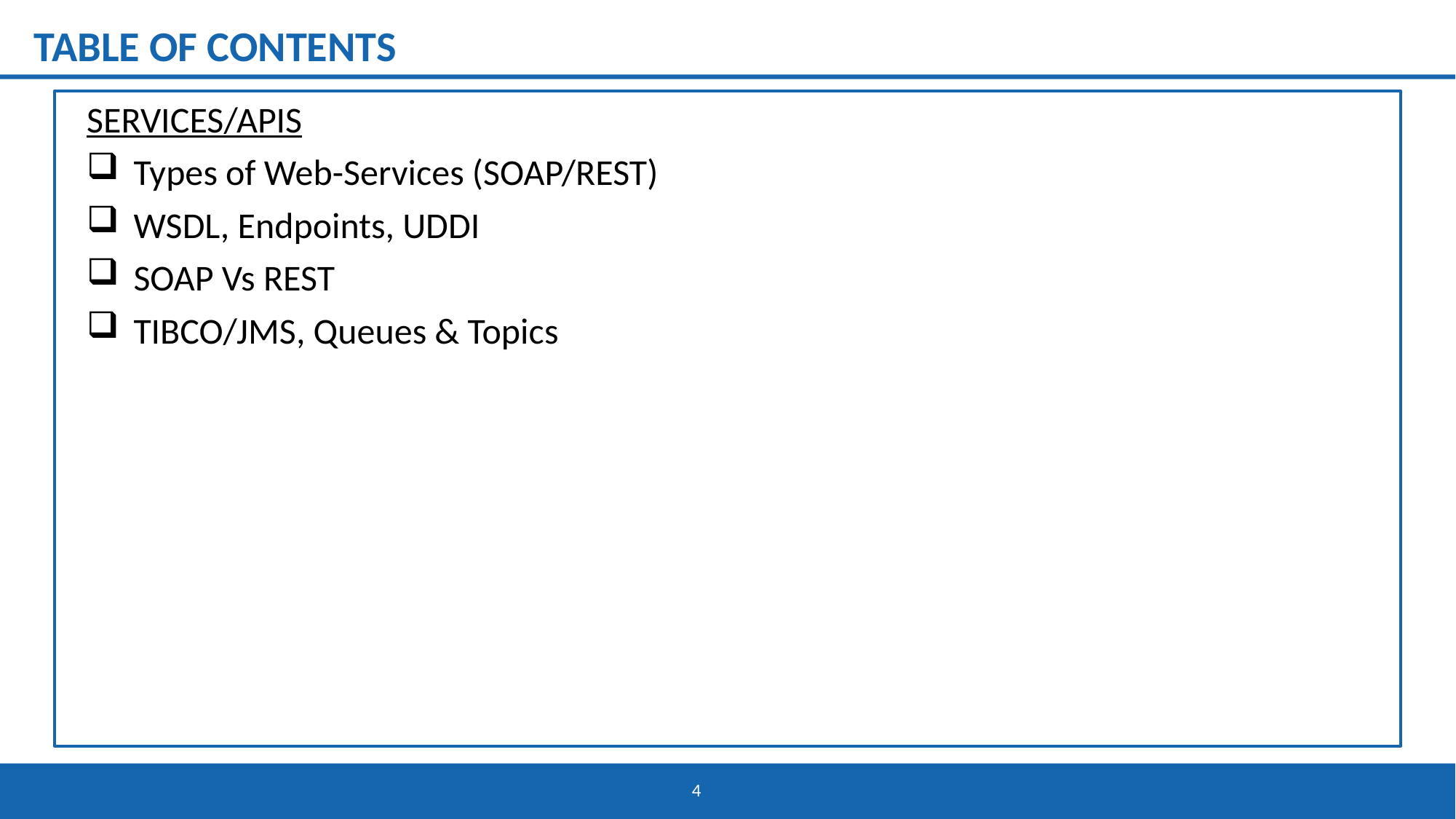

# TABLE OF CONTENTS
SERVICES/APIS
Types of Web-Services (SOAP/REST)
WSDL, Endpoints, UDDI
SOAP Vs REST
TIBCO/JMS, Queues & Topics